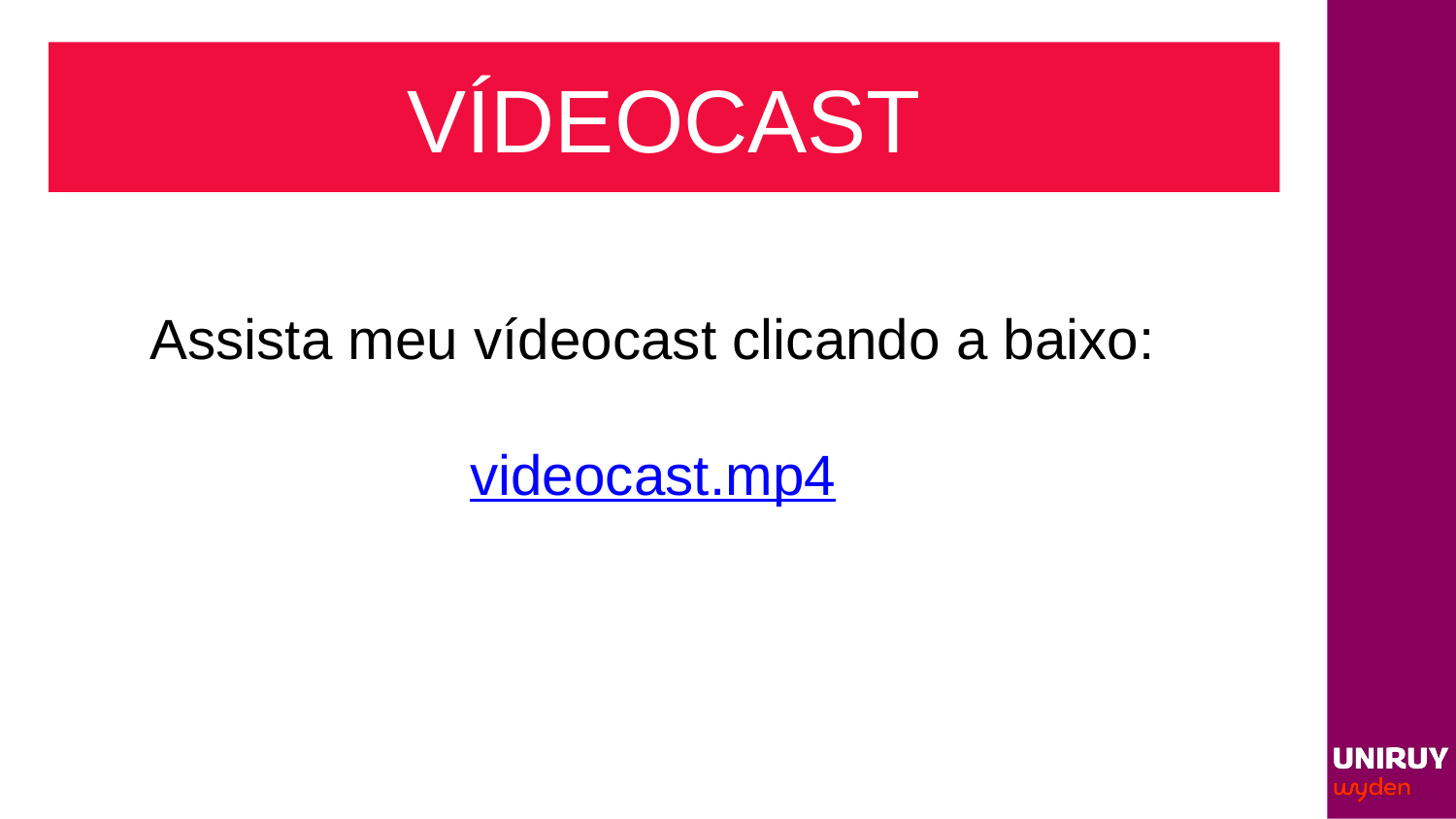

# VÍDEOCAST
Assista meu vídeocast clicando a baixo:

videocast.mp4